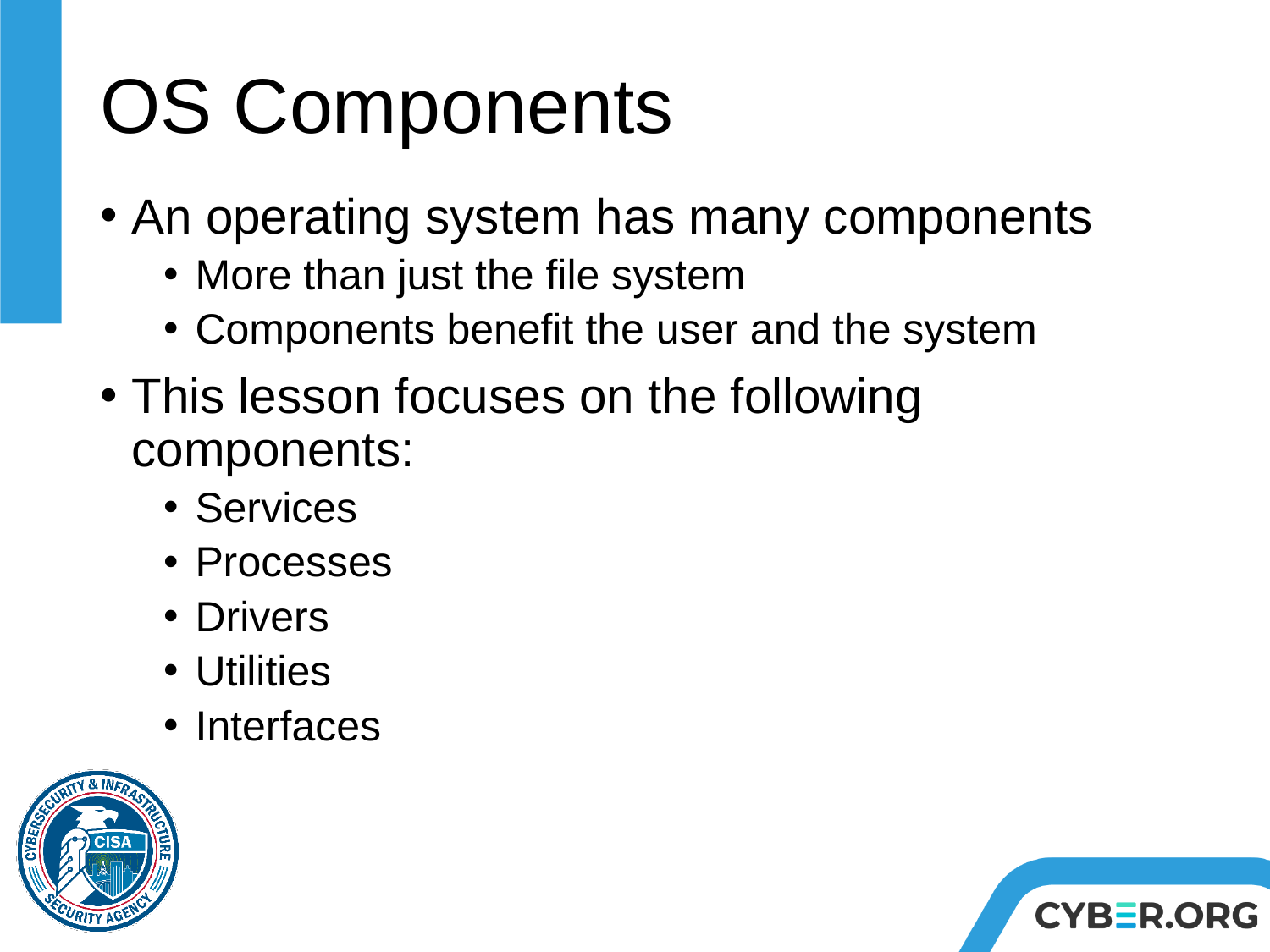

# OS Components
An operating system has many components
More than just the file system
Components benefit the user and the system
This lesson focuses on the following components:
Services
Processes
Drivers
Utilities
Interfaces